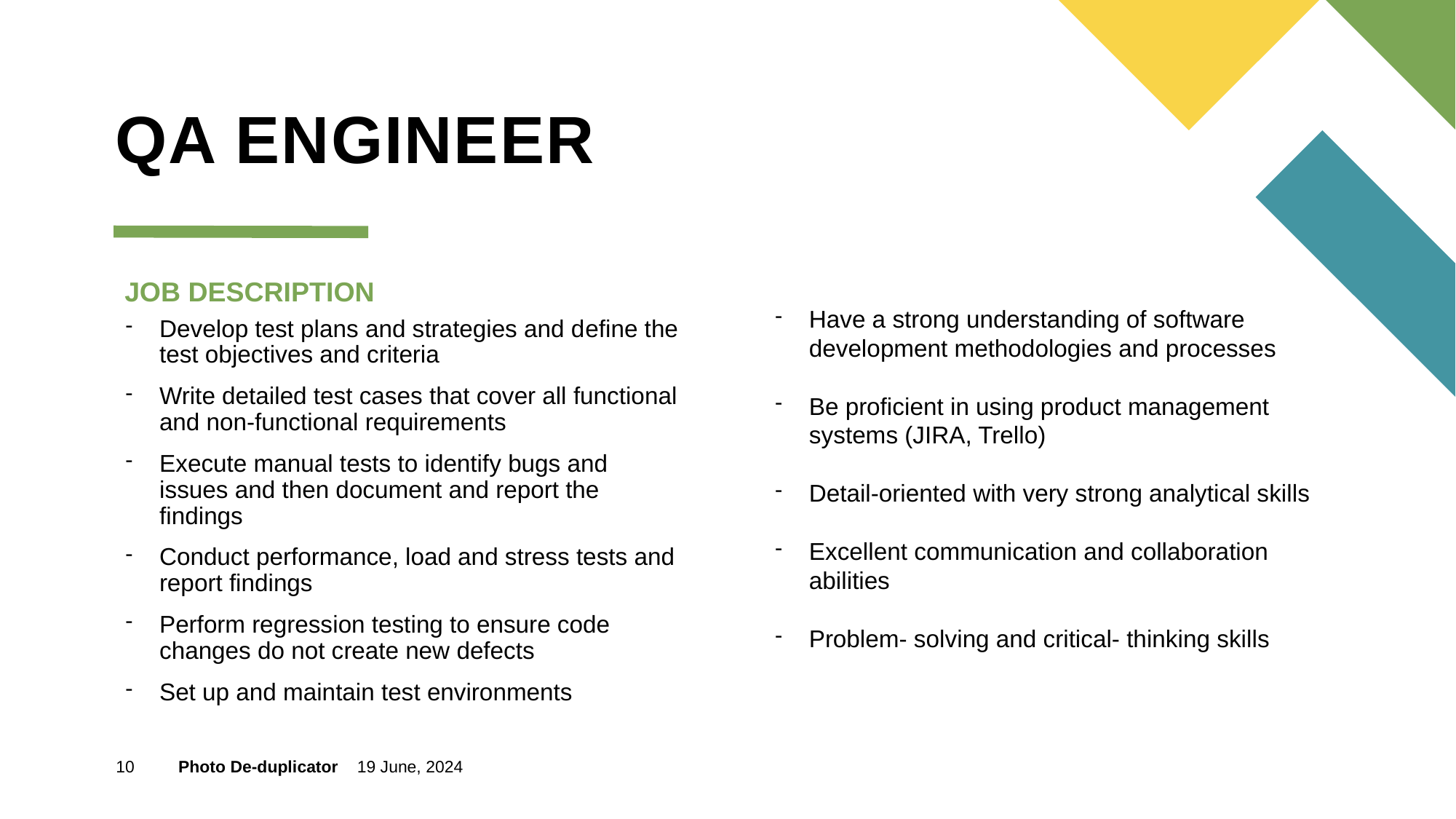

# QA ENGINEER
JOB DESCRIPTION
Have a strong understanding of software development methodologies and processes

Be proficient in using product management systems (JIRA, Trello)

Detail-oriented with very strong analytical skills

Excellent communication and collaboration abilities

Problem- solving and critical- thinking skills
 design patter.
Develop test plans and strategies and define the test objectives and criteria
Write detailed test cases that cover all functional and non-functional requirements
Execute manual tests to identify bugs and issues and then document and report the findings
Conduct performance, load and stress tests and report findings
Perform regression testing to ensure code changes do not create new defects
Set up and maintain test environments
10
Photo De-duplicator
19 June, 2024